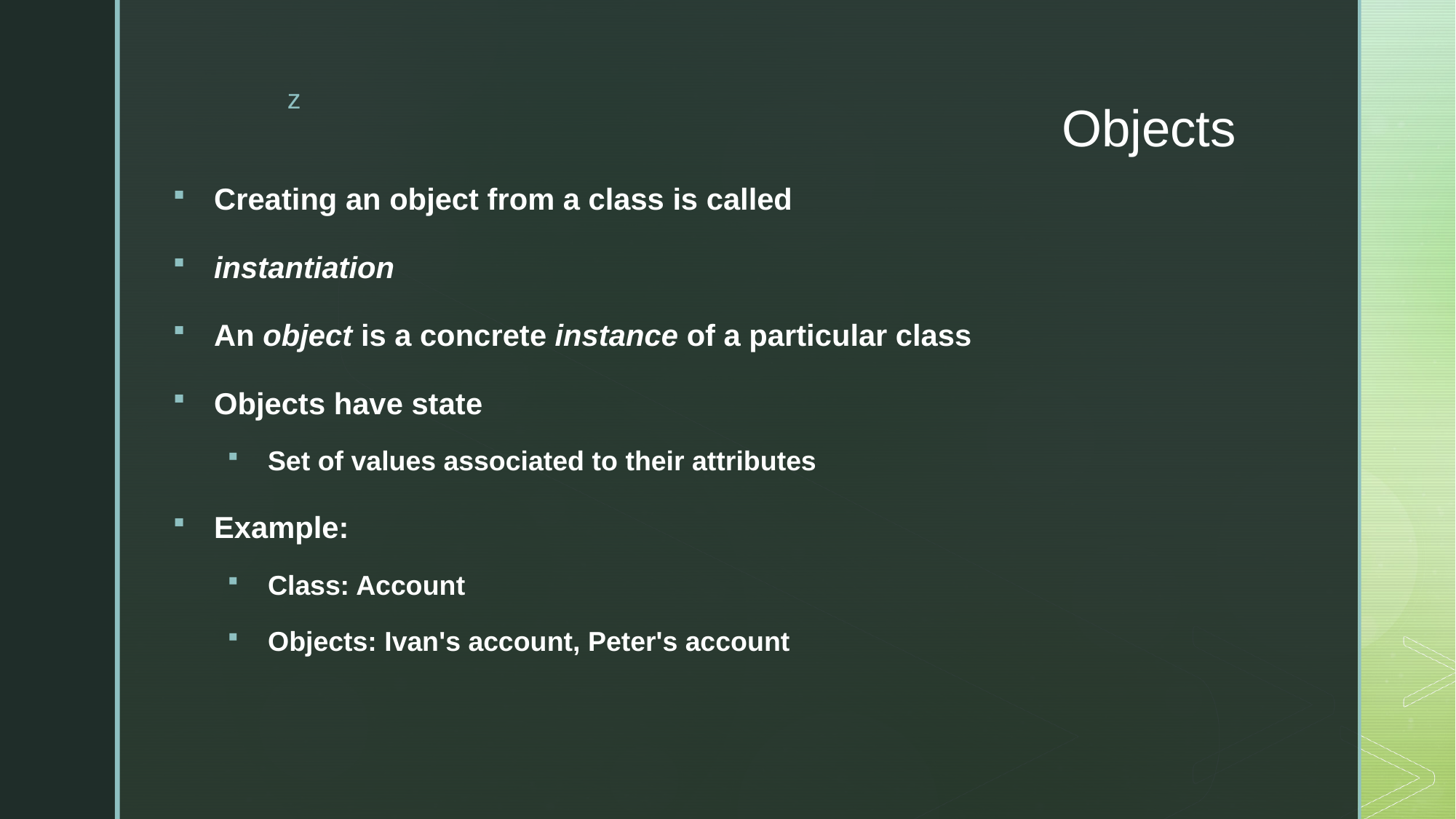

# Objects
Creating an object from a class is called
instantiation
An object is a concrete instance of a particular class
Objects have state
Set of values associated to their attributes
Example:
Class: Account
Objects: Ivan's account, Peter's account